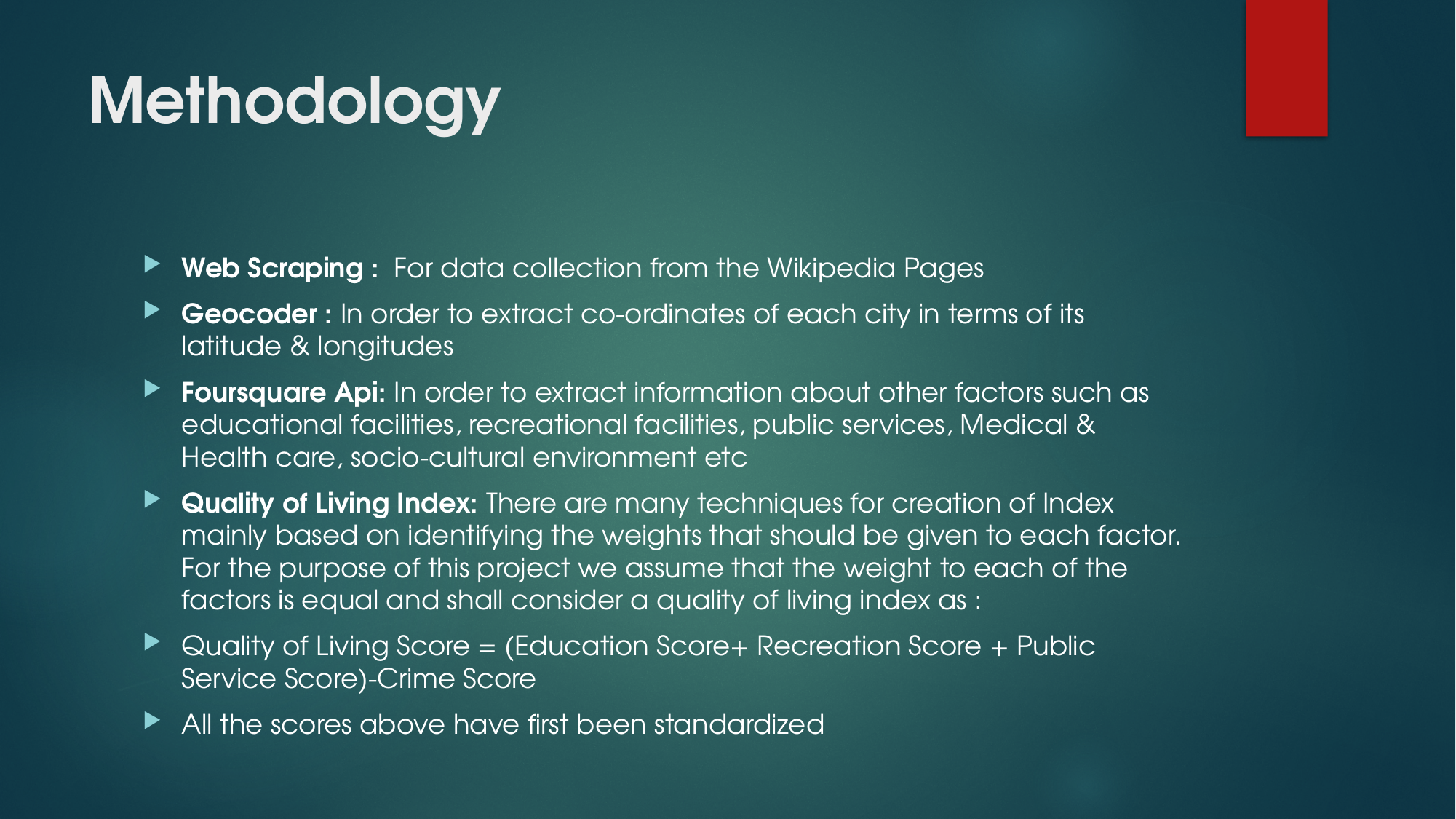

# Methodology
Web Scraping :  For data collection from the Wikipedia Pages
Geocoder : In order to extract co-ordinates of each city in terms of its latitude & longitudes
Foursquare Api: In order to extract information about other factors such as educational facilities, recreational facilities, public services, Medical & Health care, socio-cultural environment etc
Quality of Living Index: There are many techniques for creation of Index mainly based on identifying the weights that should be given to each factor. For the purpose of this project we assume that the weight to each of the factors is equal and shall consider a quality of living index as :
Quality of Living Score = (Education Score+ Recreation Score + Public Service Score)-Crime Score
All the scores above have first been standardized